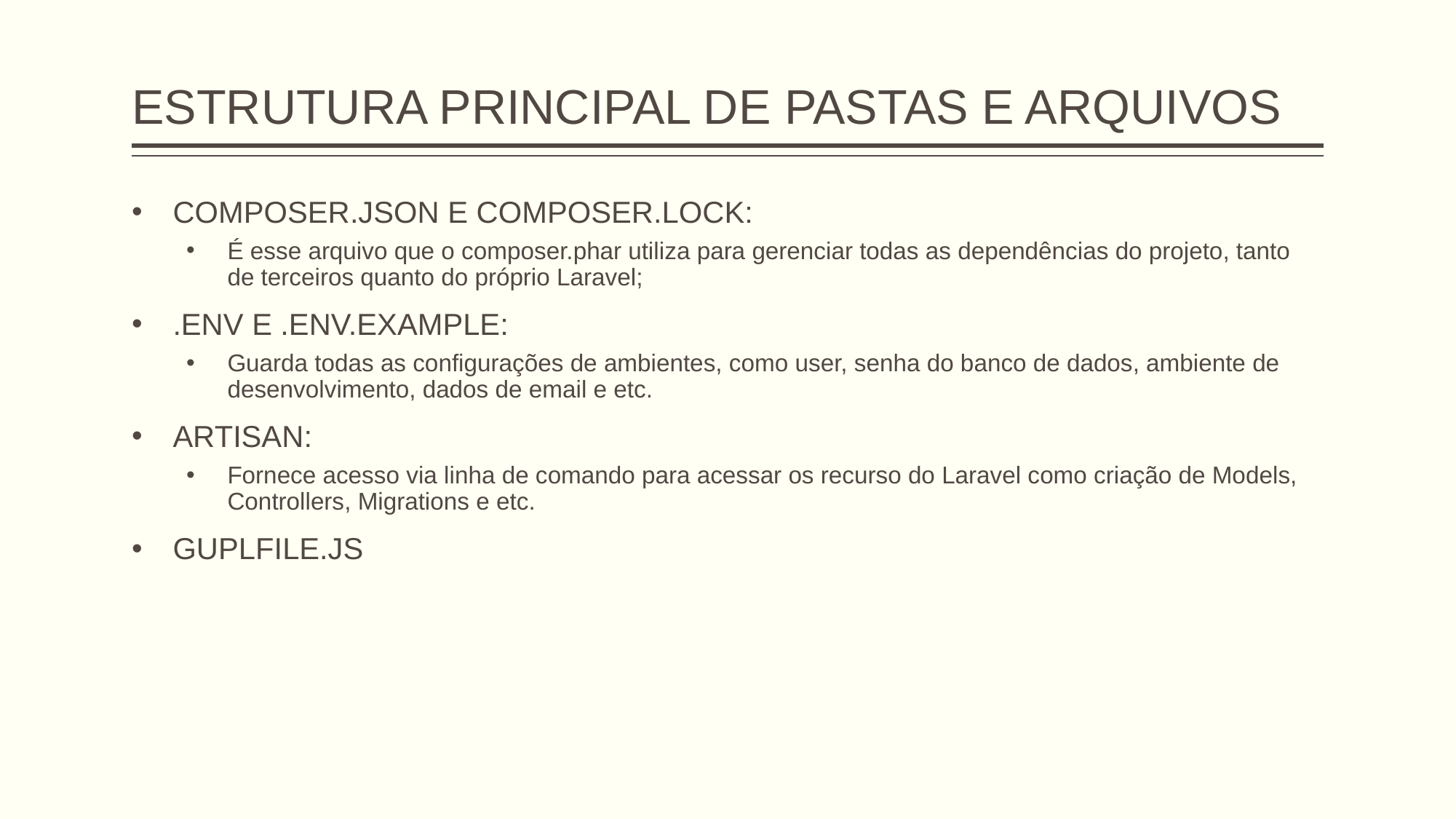

# ESTRUTURA PRINCIPAL DE PASTAS E ARQUIVOS
COMPOSER.JSON E COMPOSER.LOCK:
É esse arquivo que o composer.phar utiliza para gerenciar todas as dependências do projeto, tanto de terceiros quanto do próprio Laravel;
.ENV E .ENV.EXAMPLE:
Guarda todas as configurações de ambientes, como user, senha do banco de dados, ambiente de desenvolvimento, dados de email e etc.
ARTISAN:
Fornece acesso via linha de comando para acessar os recurso do Laravel como criação de Models, Controllers, Migrations e etc.
GUPLFILE.JS